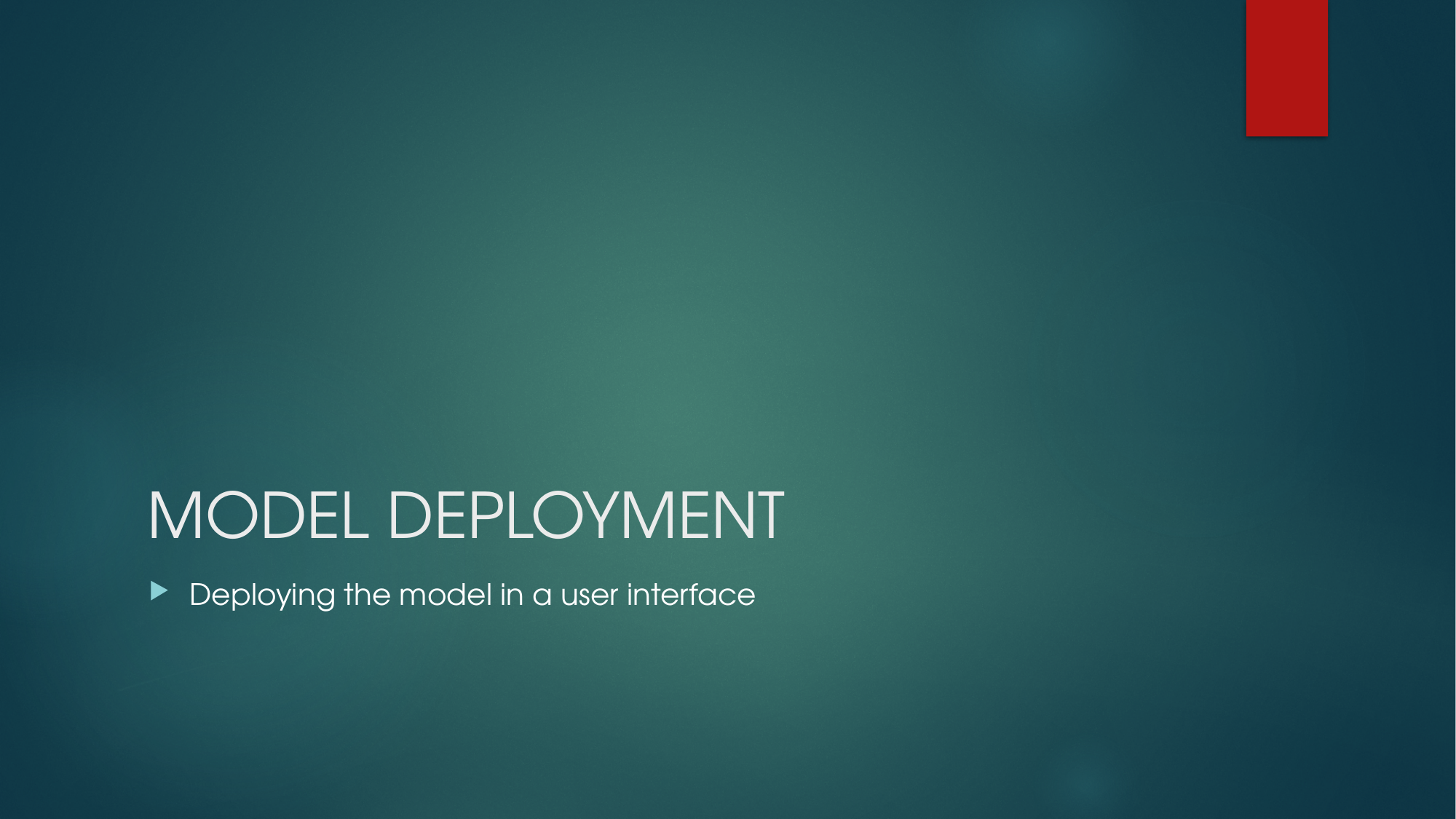

MODEL DEPLOYMENT
Deploying the model in a user interface